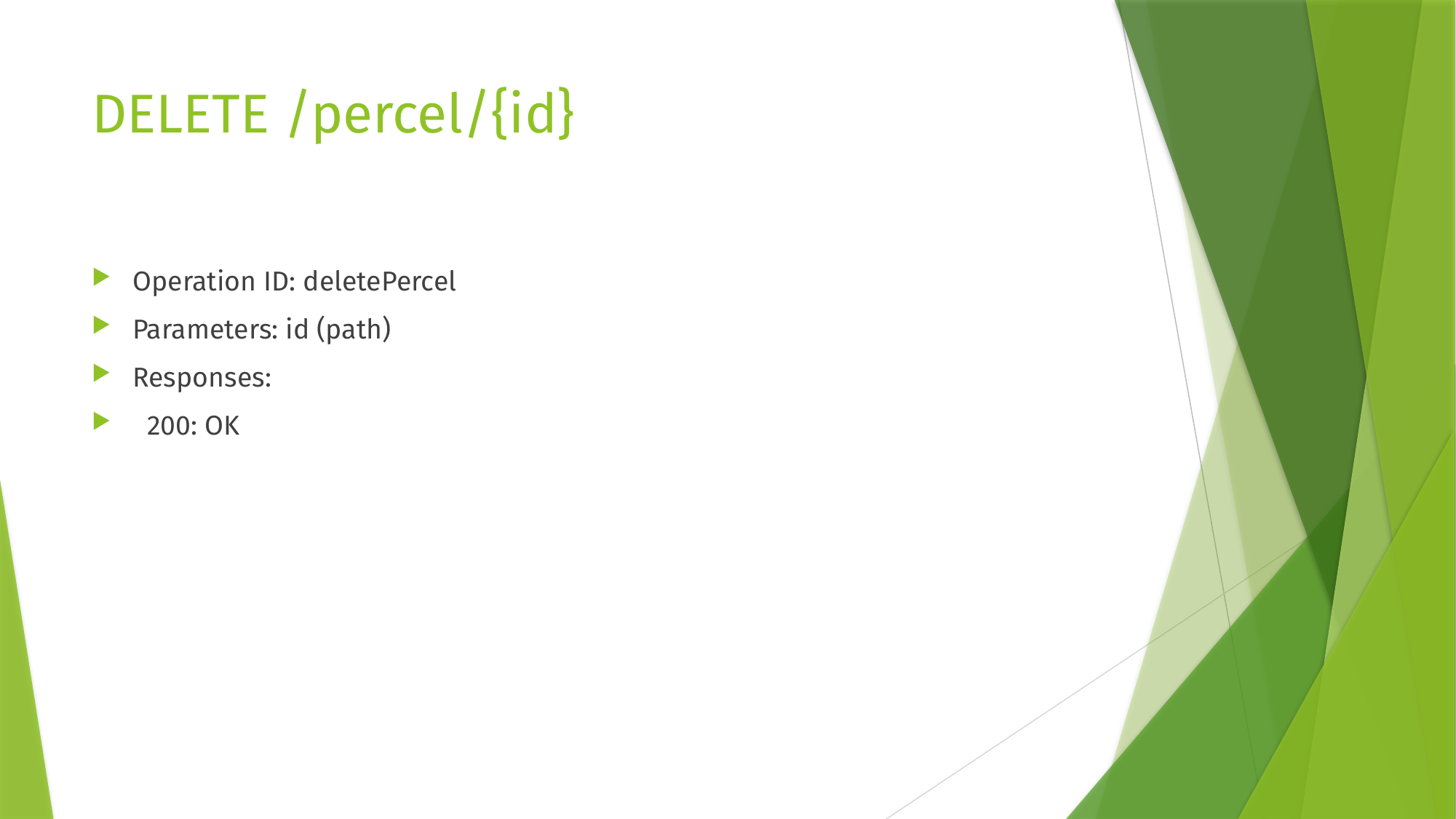

# DELETE /percel/{id}
Operation ID: deletePercel
Parameters: id (path)
Responses:
  200: OK